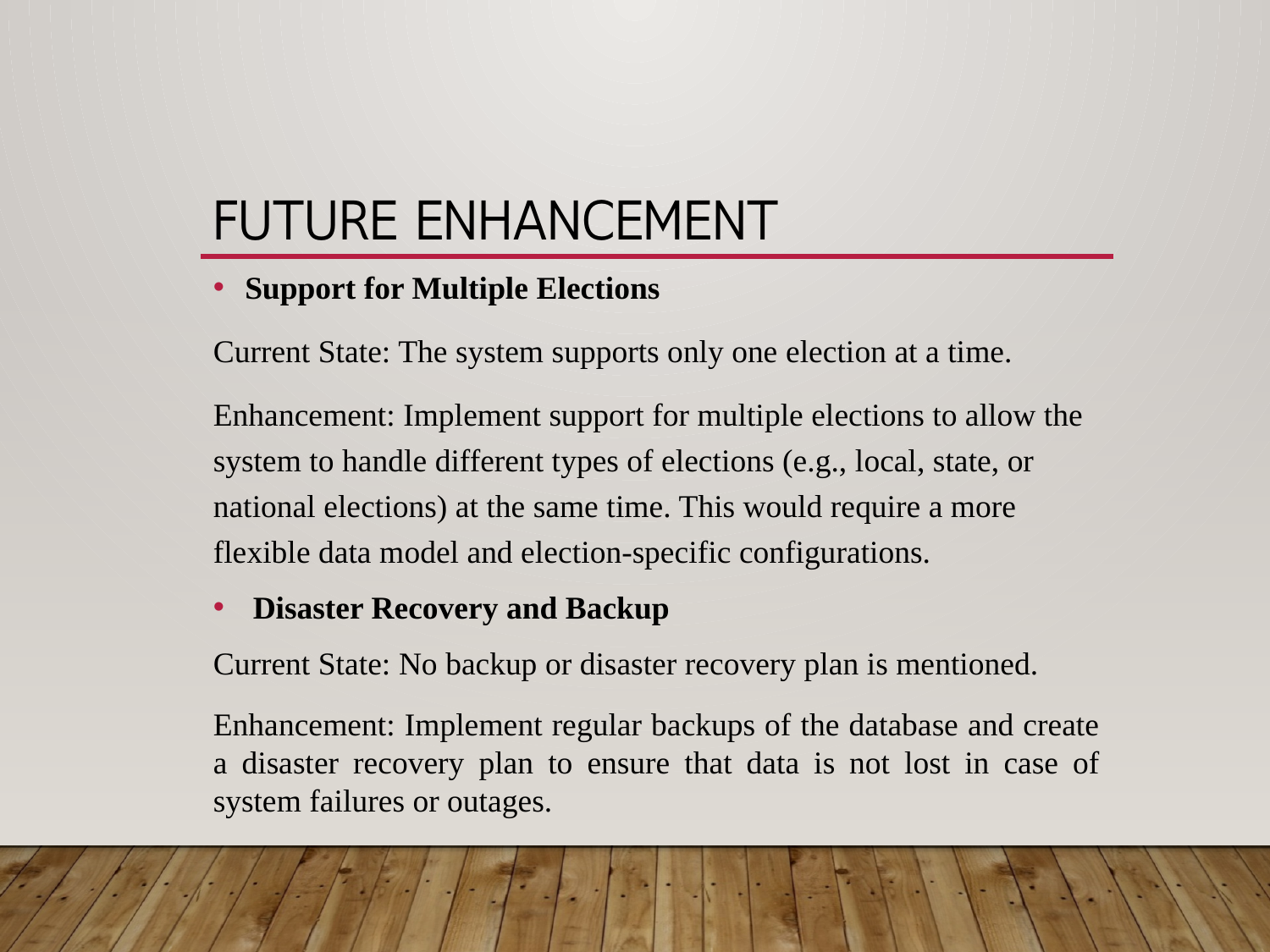

# Future enhancement
Support for Multiple Elections
Current State: The system supports only one election at a time.
Enhancement: Implement support for multiple elections to allow the system to handle different types of elections (e.g., local, state, or national elections) at the same time. This would require a more flexible data model and election-specific configurations.
 Disaster Recovery and Backup
Current State: No backup or disaster recovery plan is mentioned.
Enhancement: Implement regular backups of the database and create a disaster recovery plan to ensure that data is not lost in case of system failures or outages.